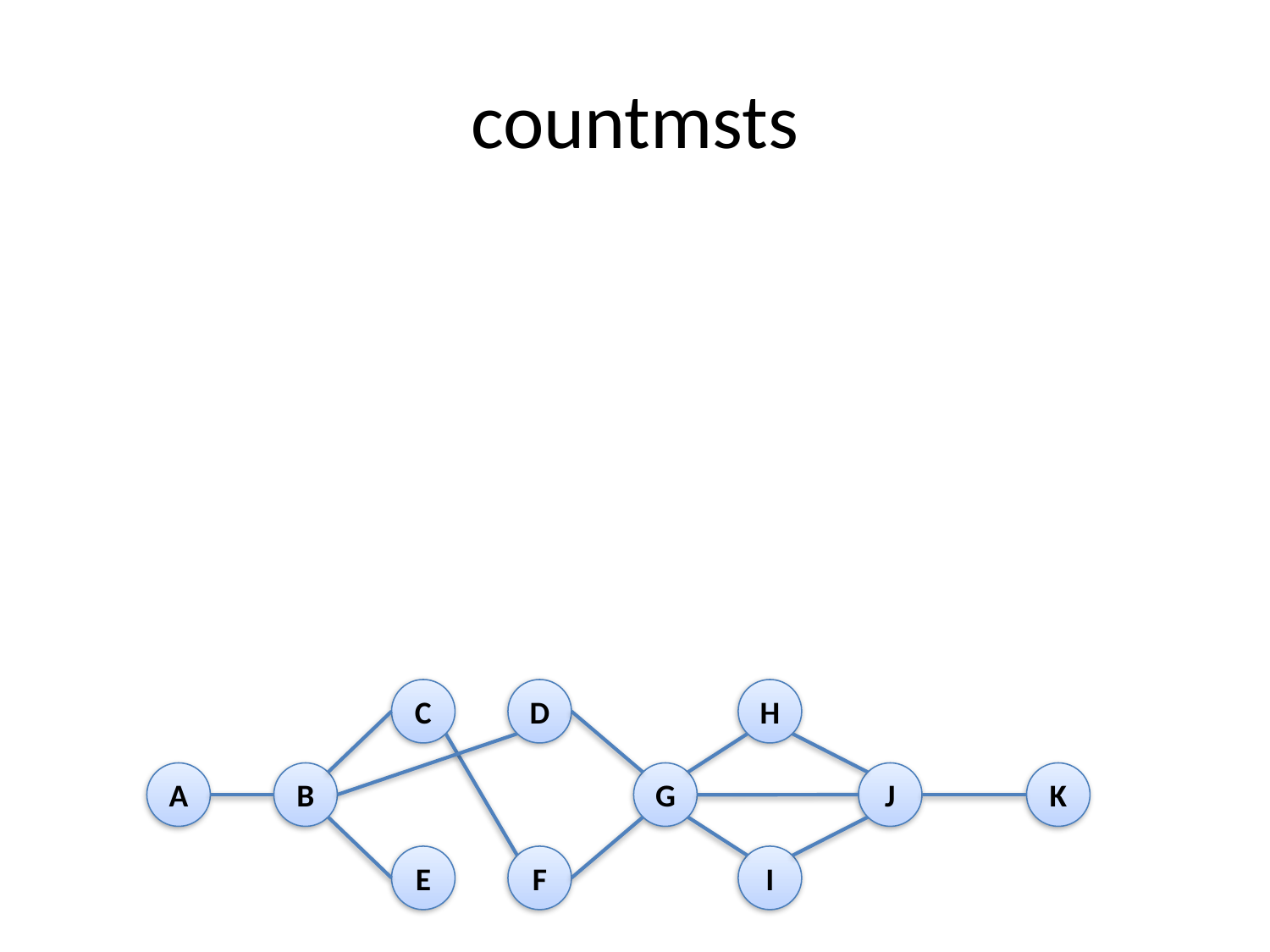

# countmsts
C
D
H
A
B
G
J
K
E
F
I